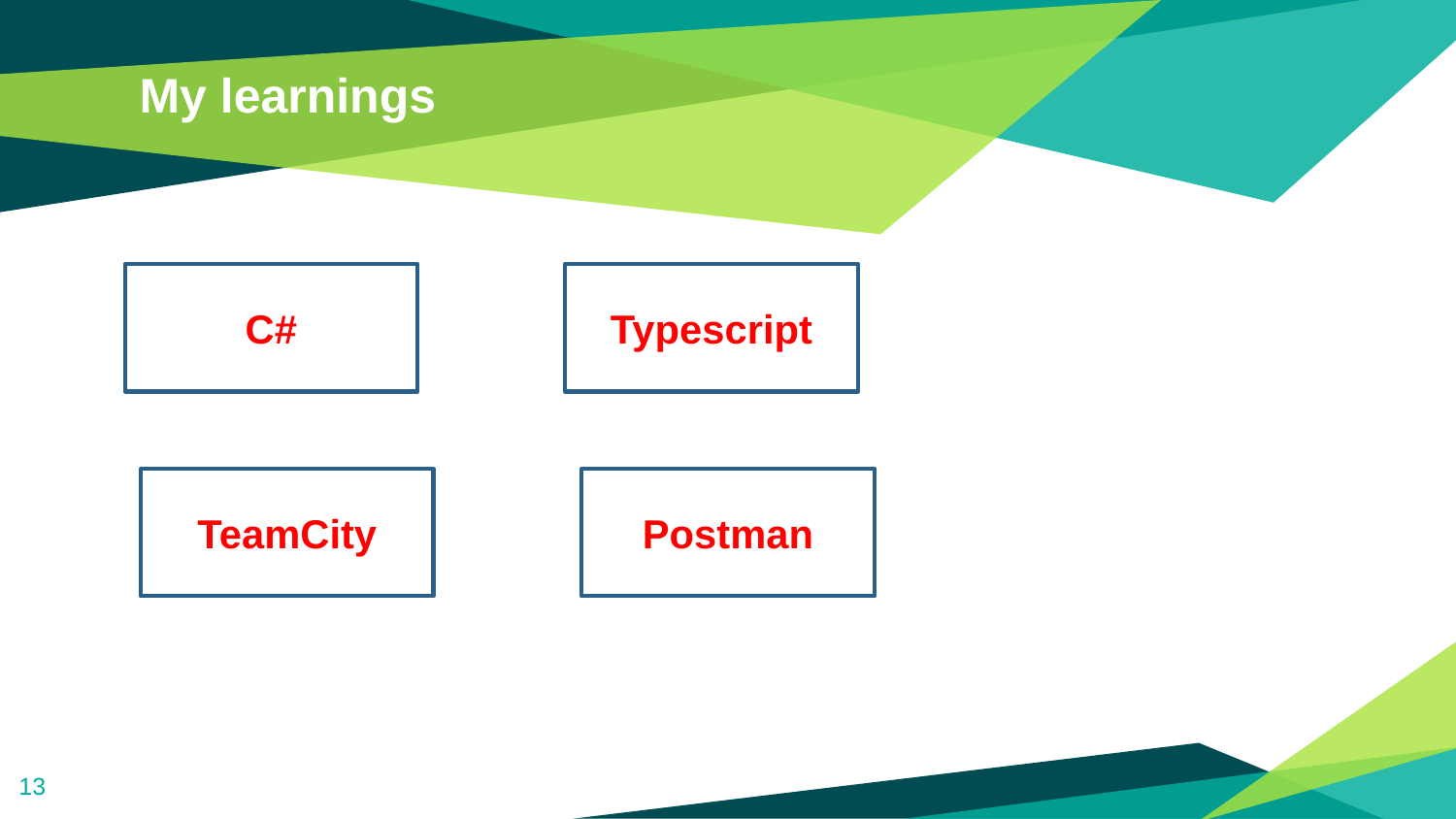

# My learnings
C#
Typescript
Postman
TeamCity
13